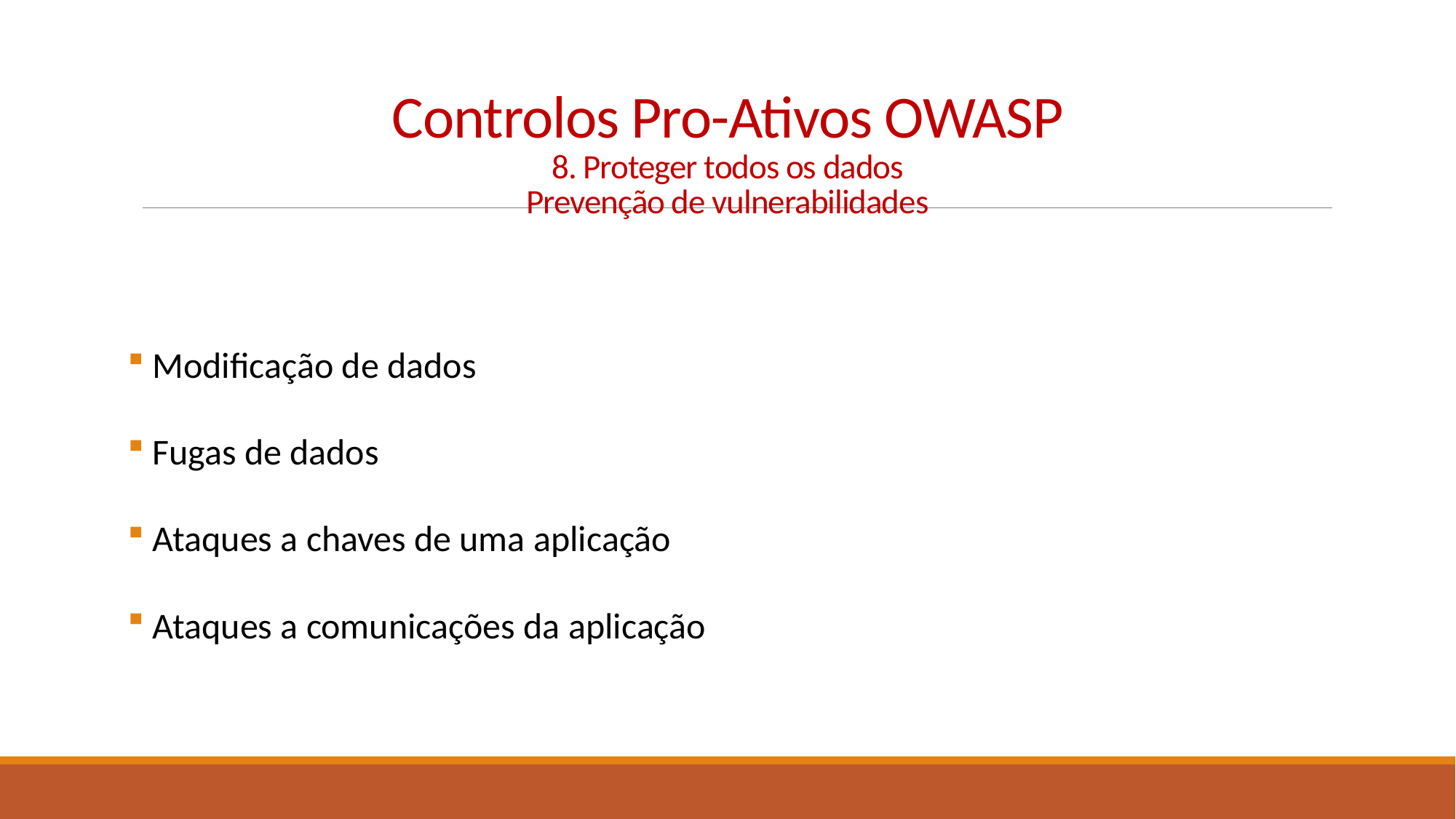

# Controlos Pro-Ativos OWASP 8. Proteger todos os dados Prevenção de vulnerabilidades

 Modificação de dados
 Fugas de dados
 Ataques a chaves de uma aplicação
 Ataques a comunicações da aplicação